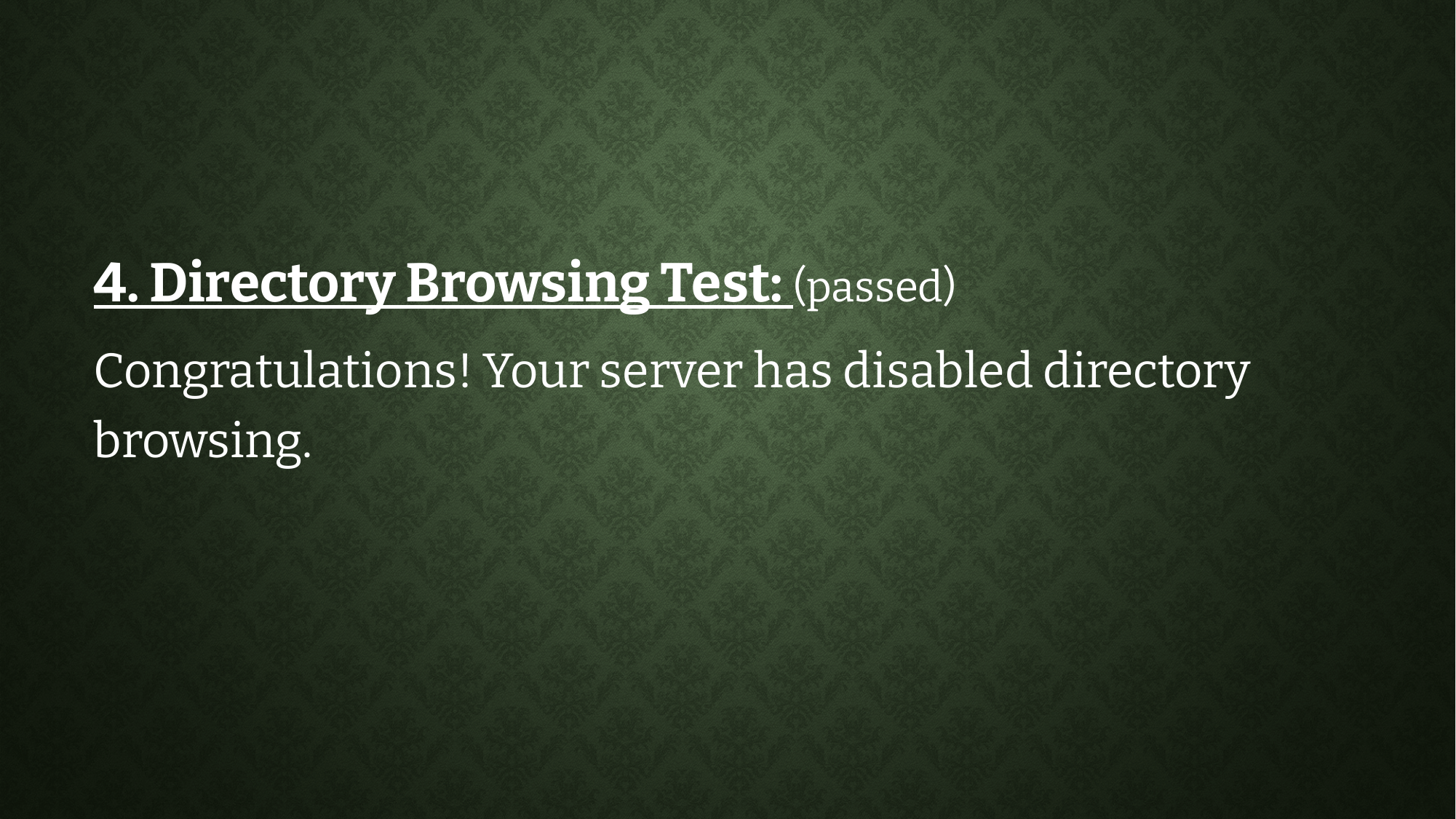

#
4. Directory Browsing Test: (passed)
Congratulations! Your server has disabled directory browsing.